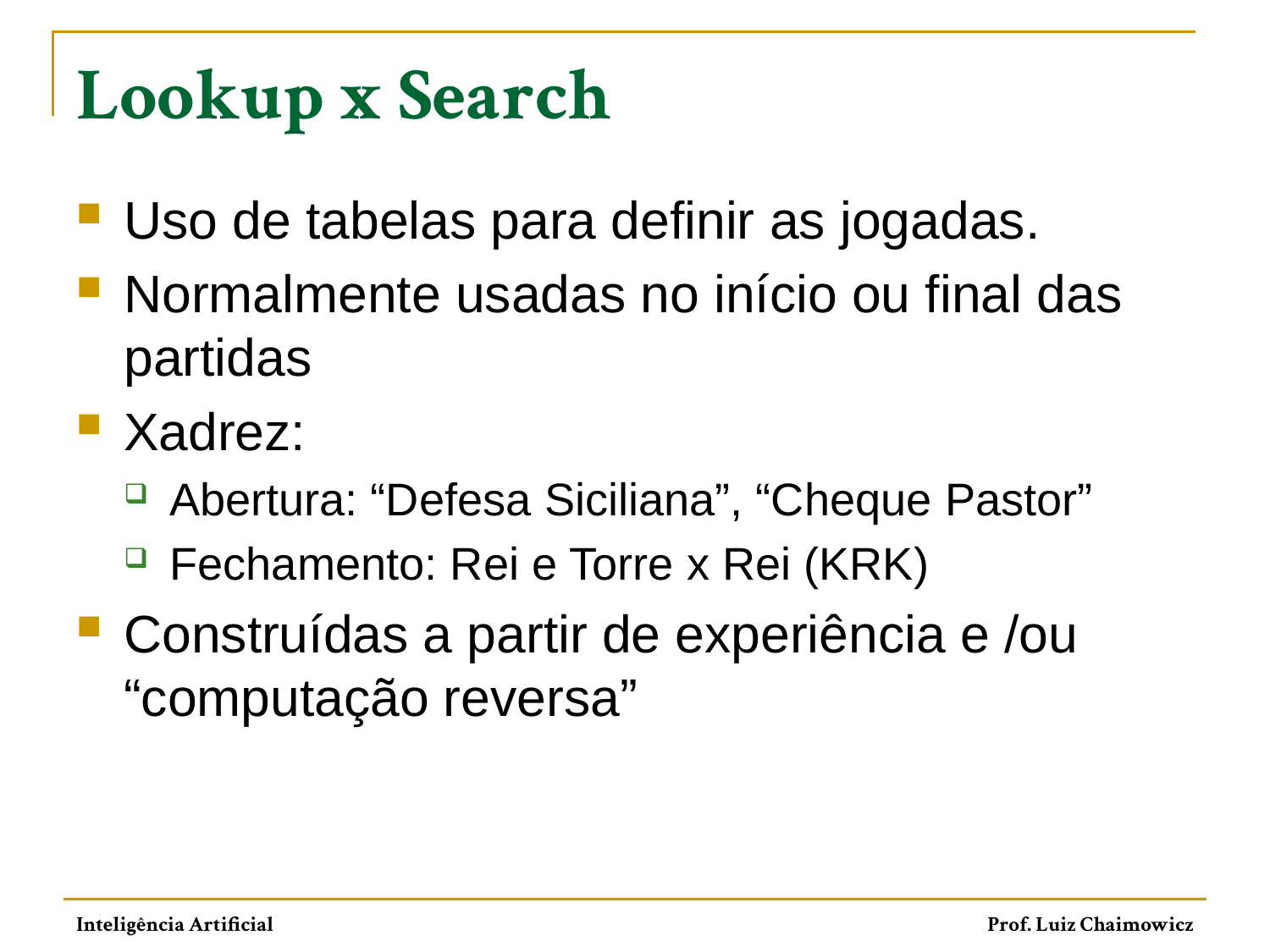

# Lookup x Search
Uso de tabelas para definir as jogadas.
Normalmente usadas no início ou final das partidas
Xadrez:
Abertura: “Defesa Siciliana”, “Cheque Pastor”
Fechamento: Rei e Torre x Rei (KRK)
Construídas a partir de experiência e /ou “computação reversa”
Inteligência Artificial